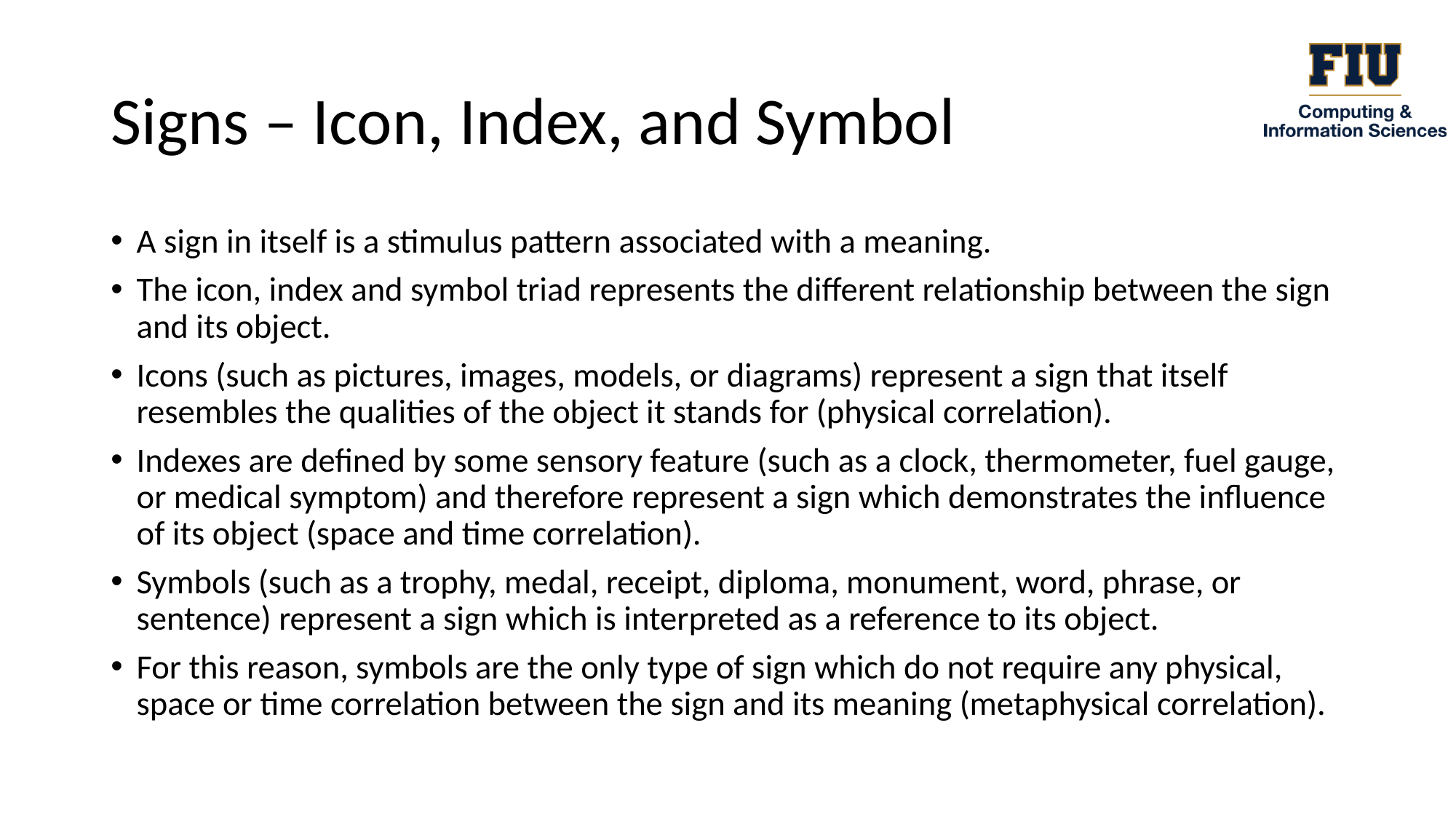

# Signs – Icon, Index, and Symbol
A sign in itself is a stimulus pattern associated with a meaning.
The icon, index and symbol triad represents the different relationship between the sign and its object.
Icons (such as pictures, images, models, or diagrams) represent a sign that itself resembles the qualities of the object it stands for (physical correlation).
Indexes are defined by some sensory feature (such as a clock, thermometer, fuel gauge, or medical symptom) and therefore represent a sign which demonstrates the influence of its object (space and time correlation).
Symbols (such as a trophy, medal, receipt, diploma, monument, word, phrase, or sentence) represent a sign which is interpreted as a reference to its object.
For this reason, symbols are the only type of sign which do not require any physical, space or time correlation between the sign and its meaning (metaphysical correlation).